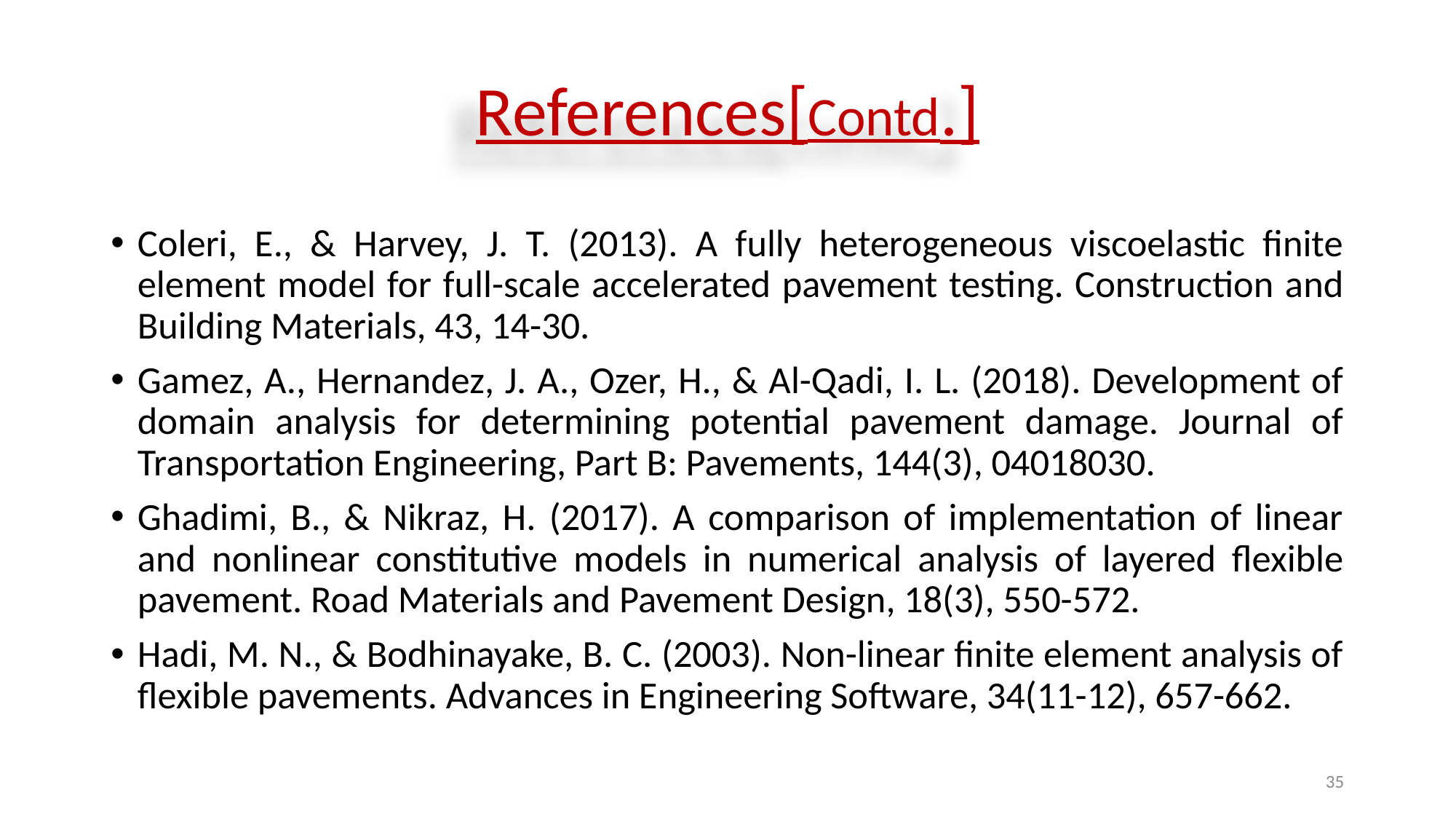

# References[Contd.]
Coleri, E., & Harvey, J. T. (2013). A fully heterogeneous viscoelastic finite element model for full-scale accelerated pavement testing. Construction and Building Materials, 43, 14-30.
Gamez, A., Hernandez, J. A., Ozer, H., & Al-Qadi, I. L. (2018). Development of domain analysis for determining potential pavement damage. Journal of Transportation Engineering, Part B: Pavements, 144(3), 04018030.
Ghadimi, B., & Nikraz, H. (2017). A comparison of implementation of linear and nonlinear constitutive models in numerical analysis of layered flexible pavement. Road Materials and Pavement Design, 18(3), 550-572.
Hadi, M. N., & Bodhinayake, B. C. (2003). Non-linear finite element analysis of flexible pavements. Advances in Engineering Software, 34(11-12), 657-662.

35